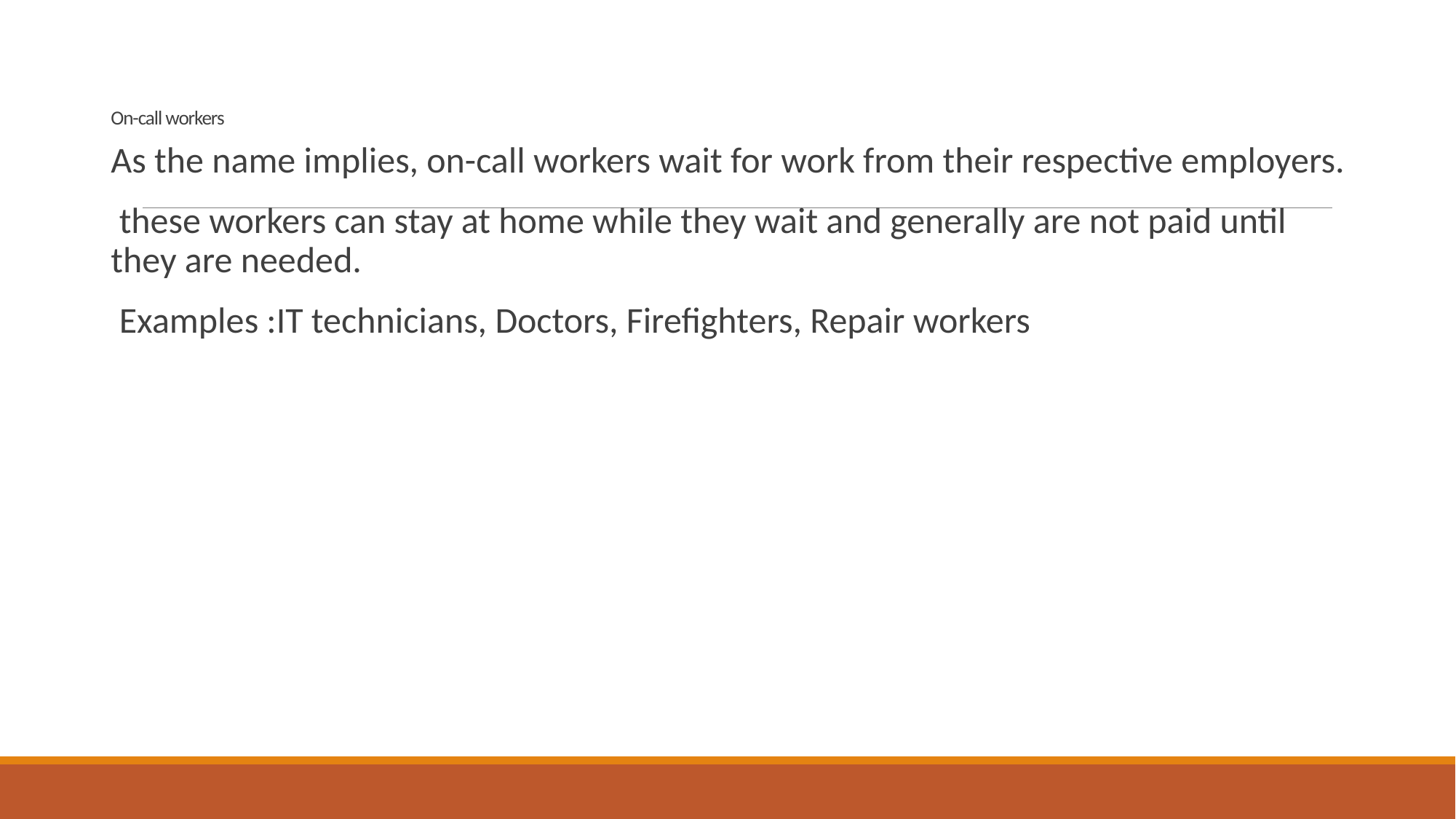

# On-call workers
As the name implies, on-call workers wait for work from their respective employers.
 these workers can stay at home while they wait and generally are not paid until they are needed.
 Examples :IT technicians, Doctors, Firefighters, Repair workers